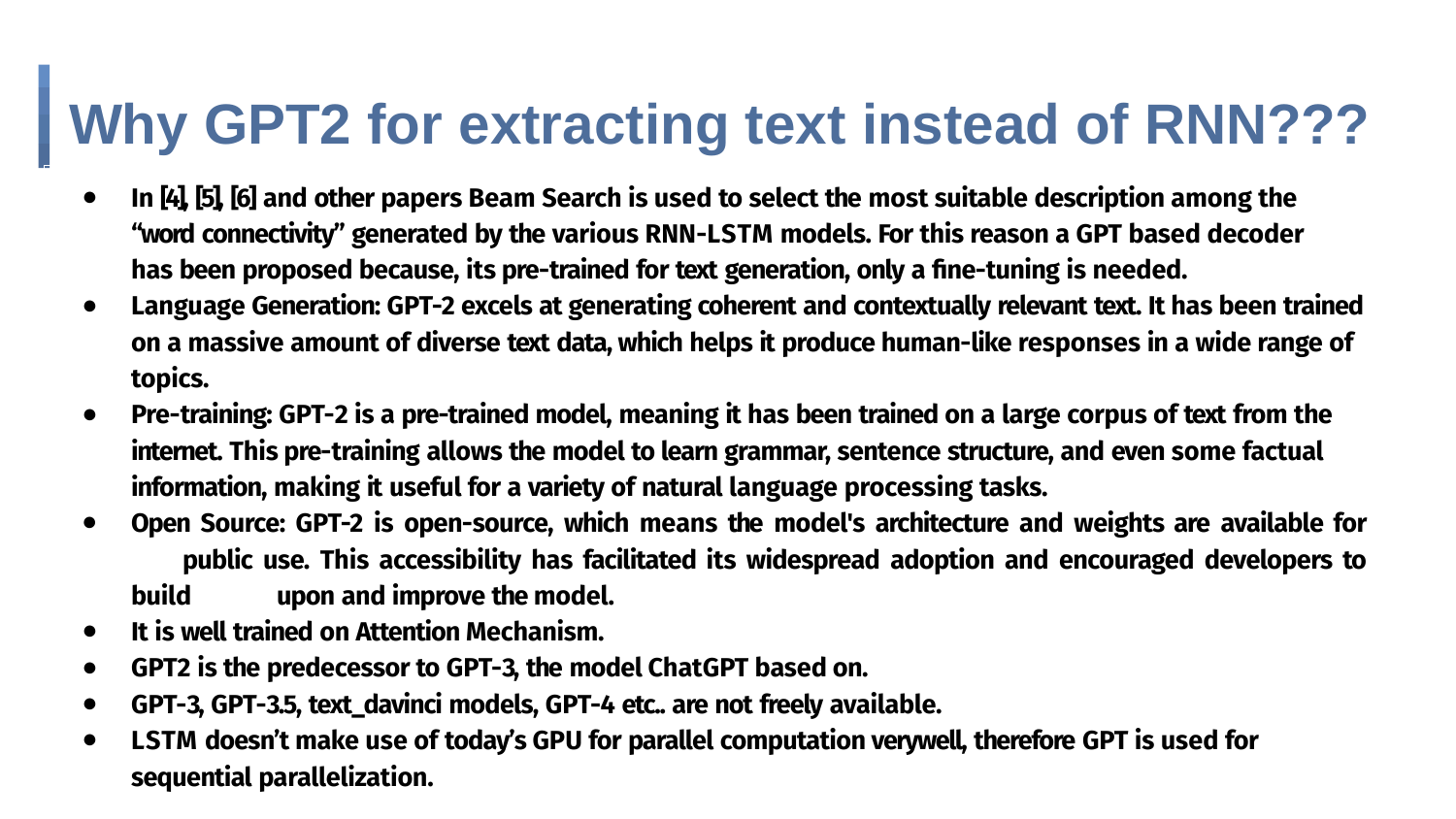

# Why GPT2 for extracting text instead of RNN???

In [4], [5], [6] and other papers Beam Search is used to select the most suitable description among the “word connectivity” generated by the various RNN-LSTM models. For this reason a GPT based decoder has been proposed because, its pre-trained for text generation, only a fine-tuning is needed.
Language Generation: GPT-2 excels at generating coherent and contextually relevant text. It has been trained on a massive amount of diverse text data, which helps it produce human-like responses in a wide range of topics.
Pre-training: GPT-2 is a pre-trained model, meaning it has been trained on a large corpus of text from the
internet. This pre-training allows the model to learn grammar, sentence structure, and even some factual information, making it useful for a variety of natural language processing tasks.
Open Source: GPT-2 is open-source, which means the model's architecture and weights are available for 	public use. This accessibility has facilitated its widespread adoption and encouraged developers to build 	upon and improve the model.
It is well trained on Attention Mechanism.
GPT2 is the predecessor to GPT-3, the model ChatGPT based on.
GPT-3, GPT-3.5, text_davinci models, GPT-4 etc.. are not freely available.
LSTM doesn’t make use of today’s GPU for parallel computation verywell, therefore GPT is used for
sequential parallelization.